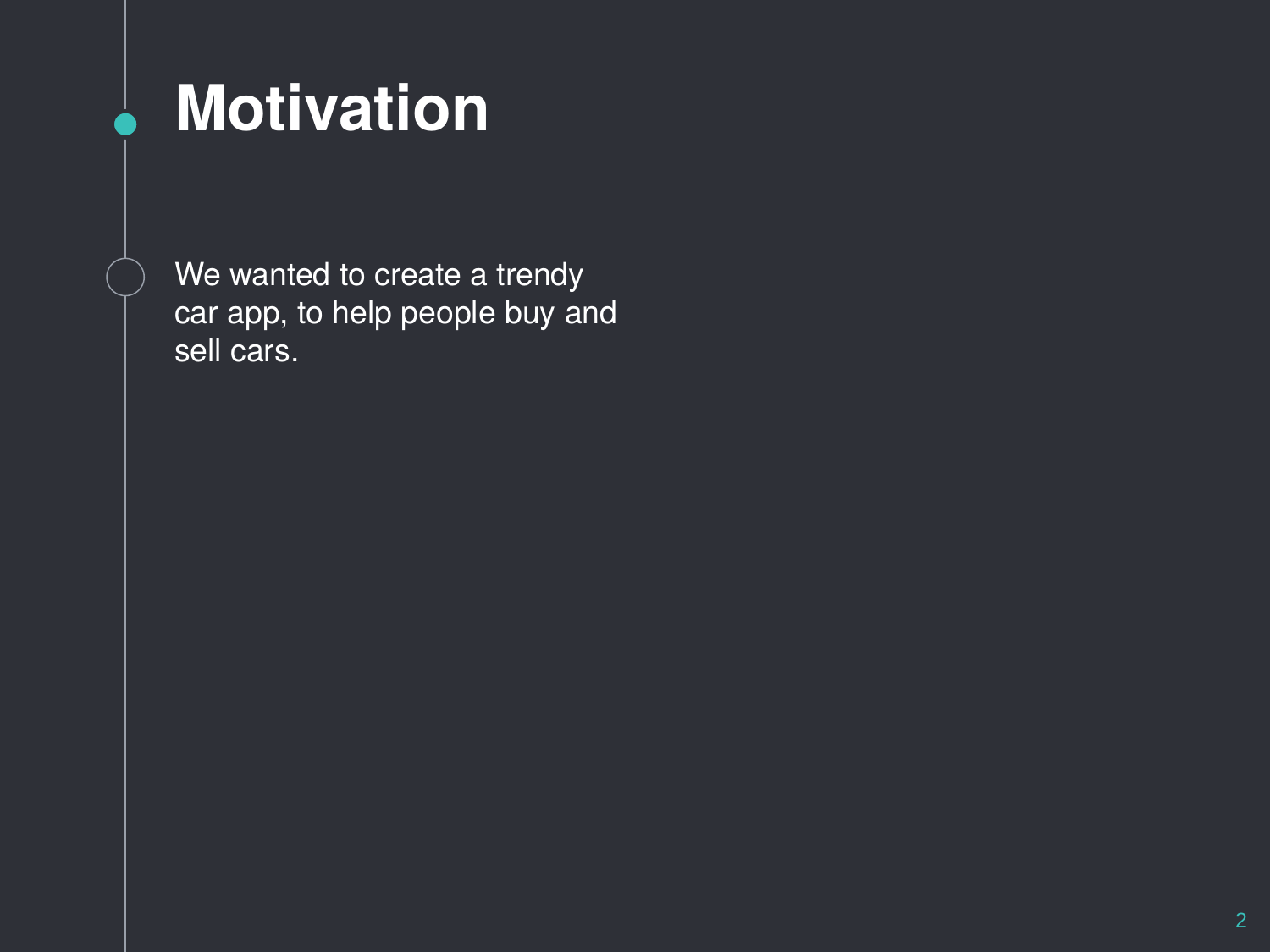

# Motivation
We wanted to create a trendy car app, to help people buy and sell cars.

2